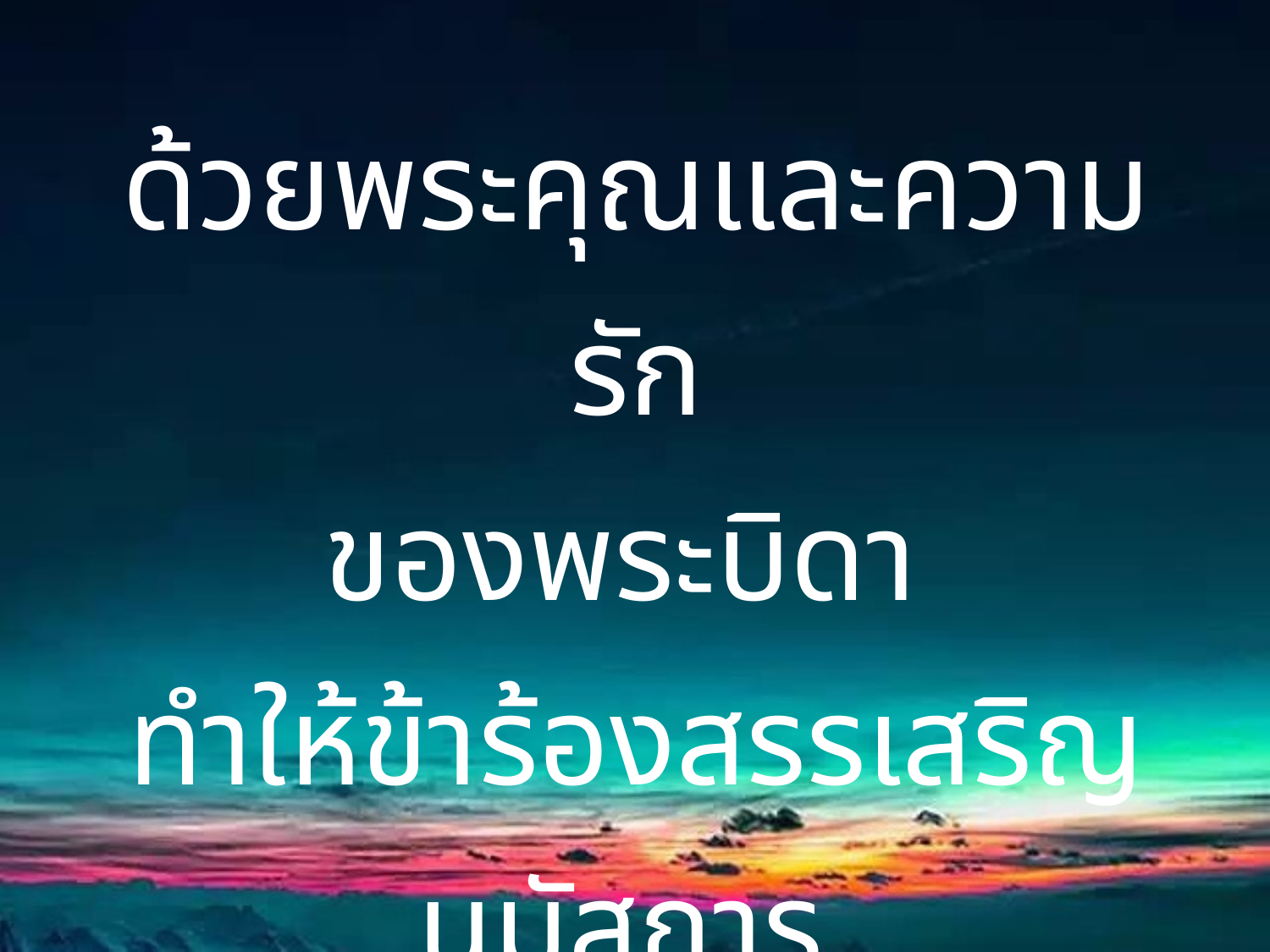

ด้วยพระคุณและความรัก
ของพระบิดา
ทำให้ข้าร้องสรรเสริญนมัสการ